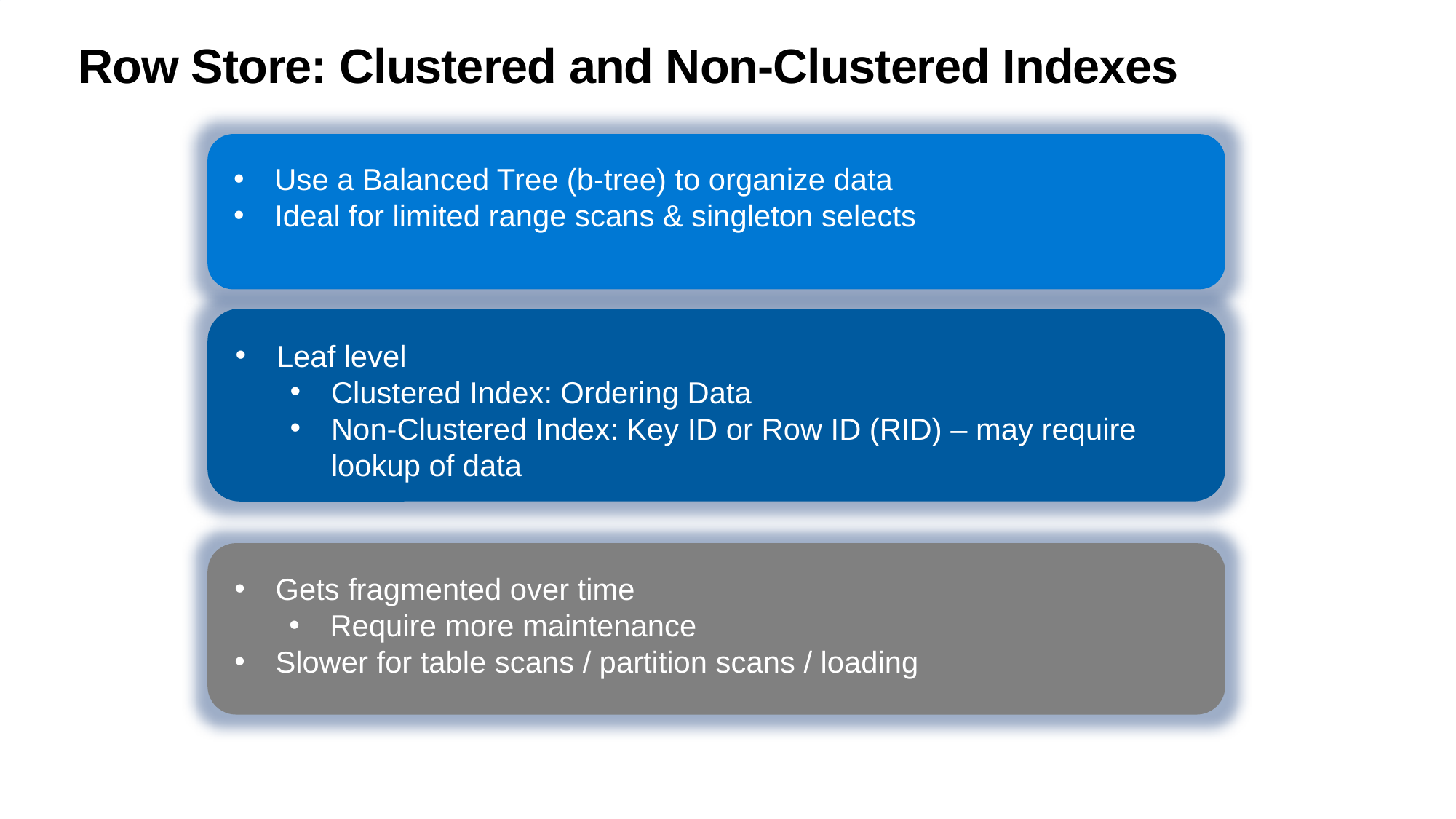

# Row Store: Clustered and Non-Clustered Indexes
Use a Balanced Tree (b-tree) to organize data
Ideal for limited range scans & singleton selects
Leaf level
Clustered Index: Ordering Data
Non-Clustered Index: Key ID or Row ID (RID) – may require lookup of data
Gets fragmented over time
Require more maintenance
Slower for table scans / partition scans / loading